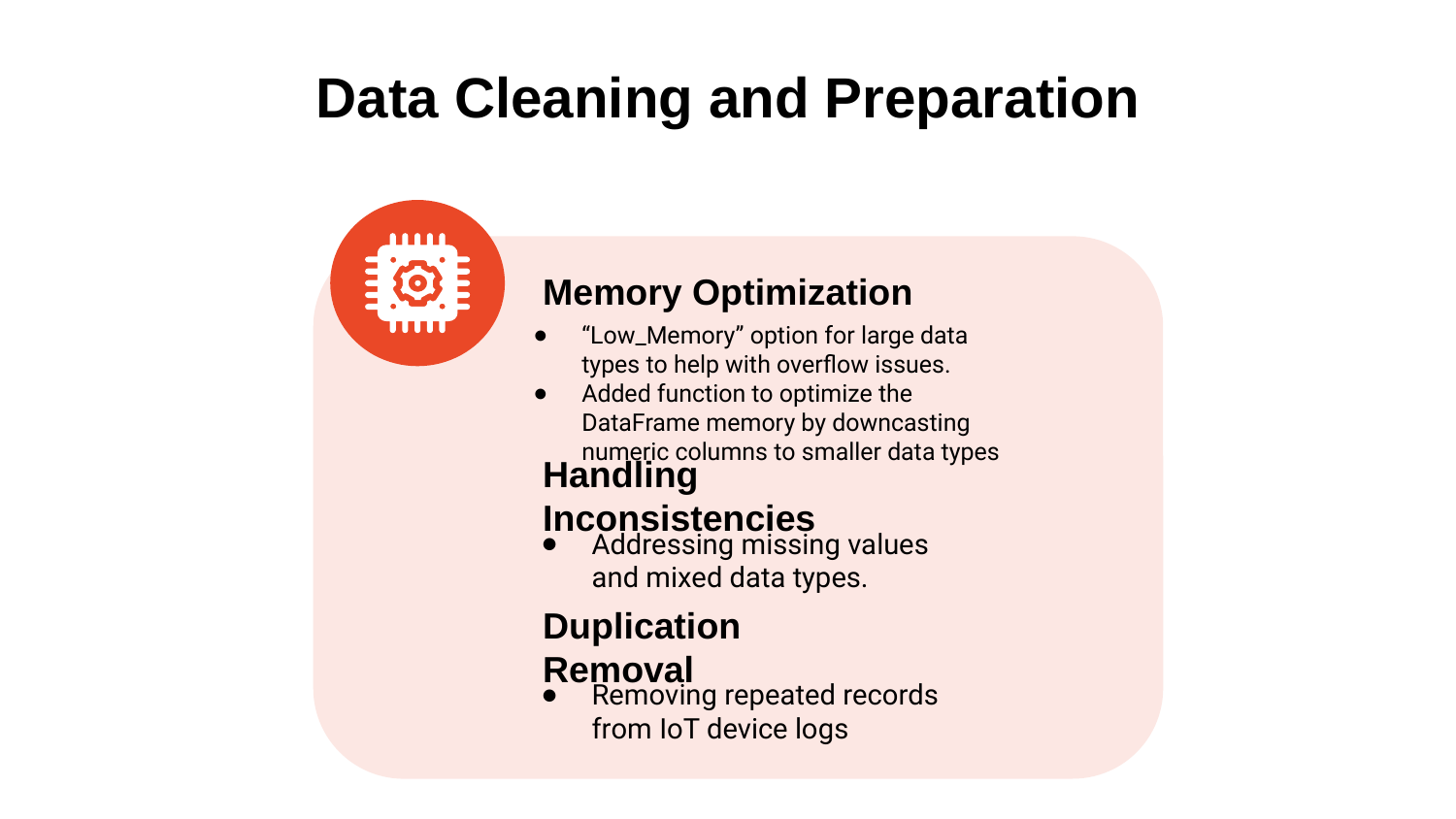

# Data Cleaning and Preparation

Memory Optimization
“Low_Memory” option for large data types to help with overflow issues.
Added function to optimize the DataFrame memory by downcasting numeric columns to smaller data types
Handling Inconsistencies
Addressing missing values and mixed data types.
Duplication Removal
Removing repeated records from IoT device logs